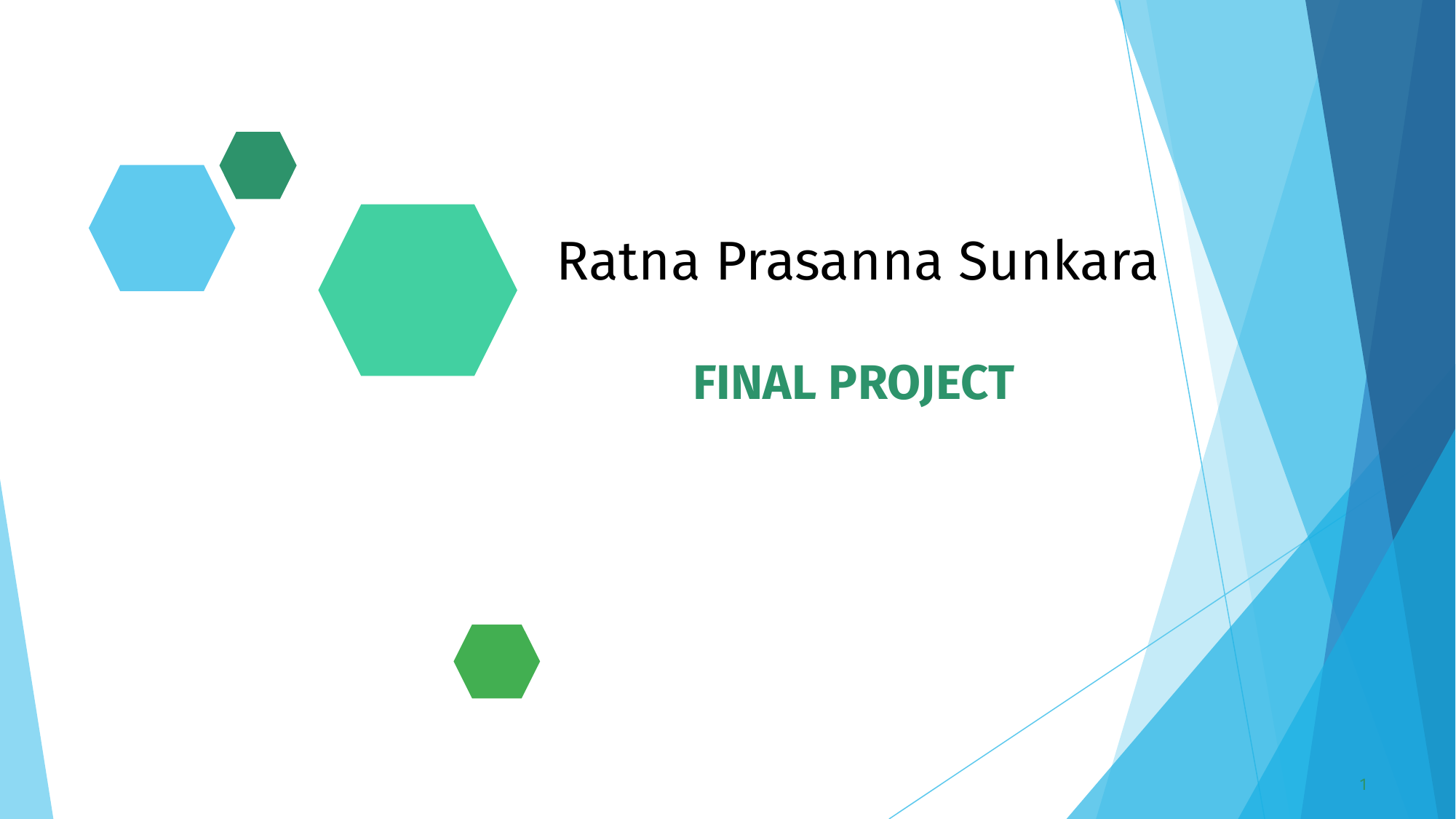

# Ratna Prasanna Sunkara
FINAL PROJECT

1